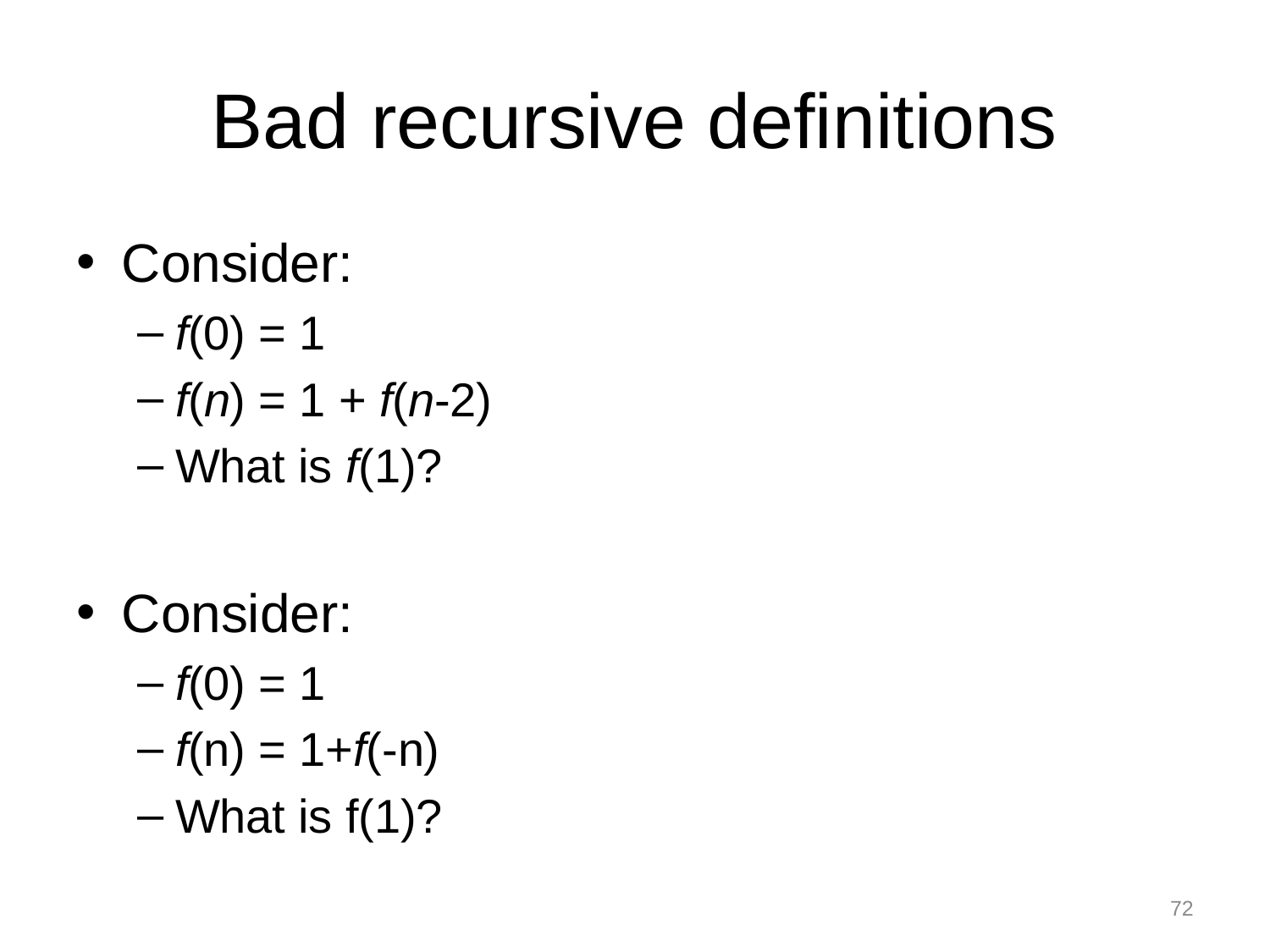

# Bad recursive definitions
Consider:
f(0) = 1
f(n) = 1 + f(n-2)
What is f(1)?

Consider:
f(0) = 1
f(n) = 1+f(-n)
What is f(1)?
72